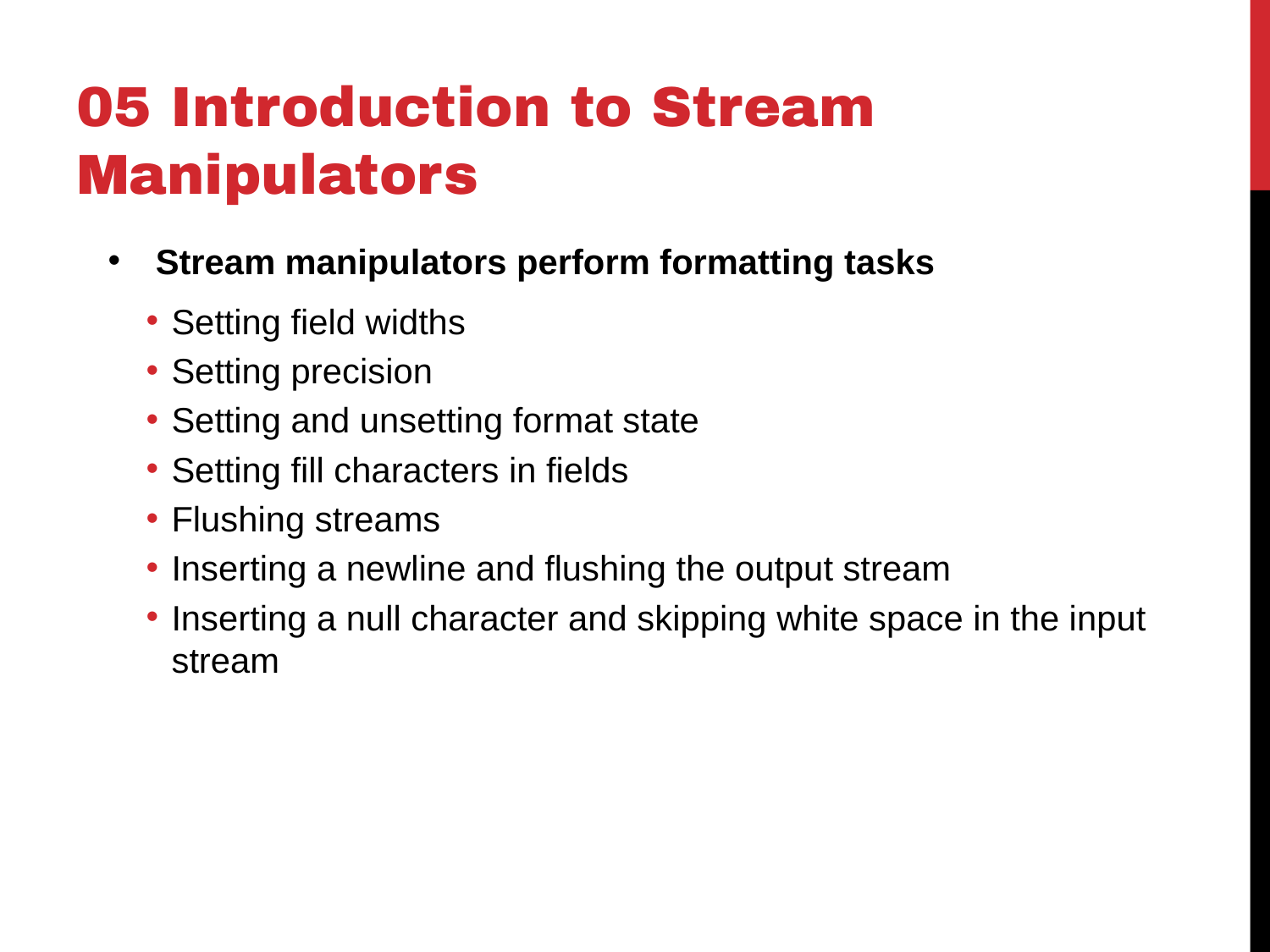

# 05 Introduction to Stream Manipulators
Stream manipulators perform formatting tasks
Setting field widths
Setting precision
Setting and unsetting format state
Setting fill characters in fields
Flushing streams
Inserting a newline and flushing the output stream
Inserting a null character and skipping white space in the input stream